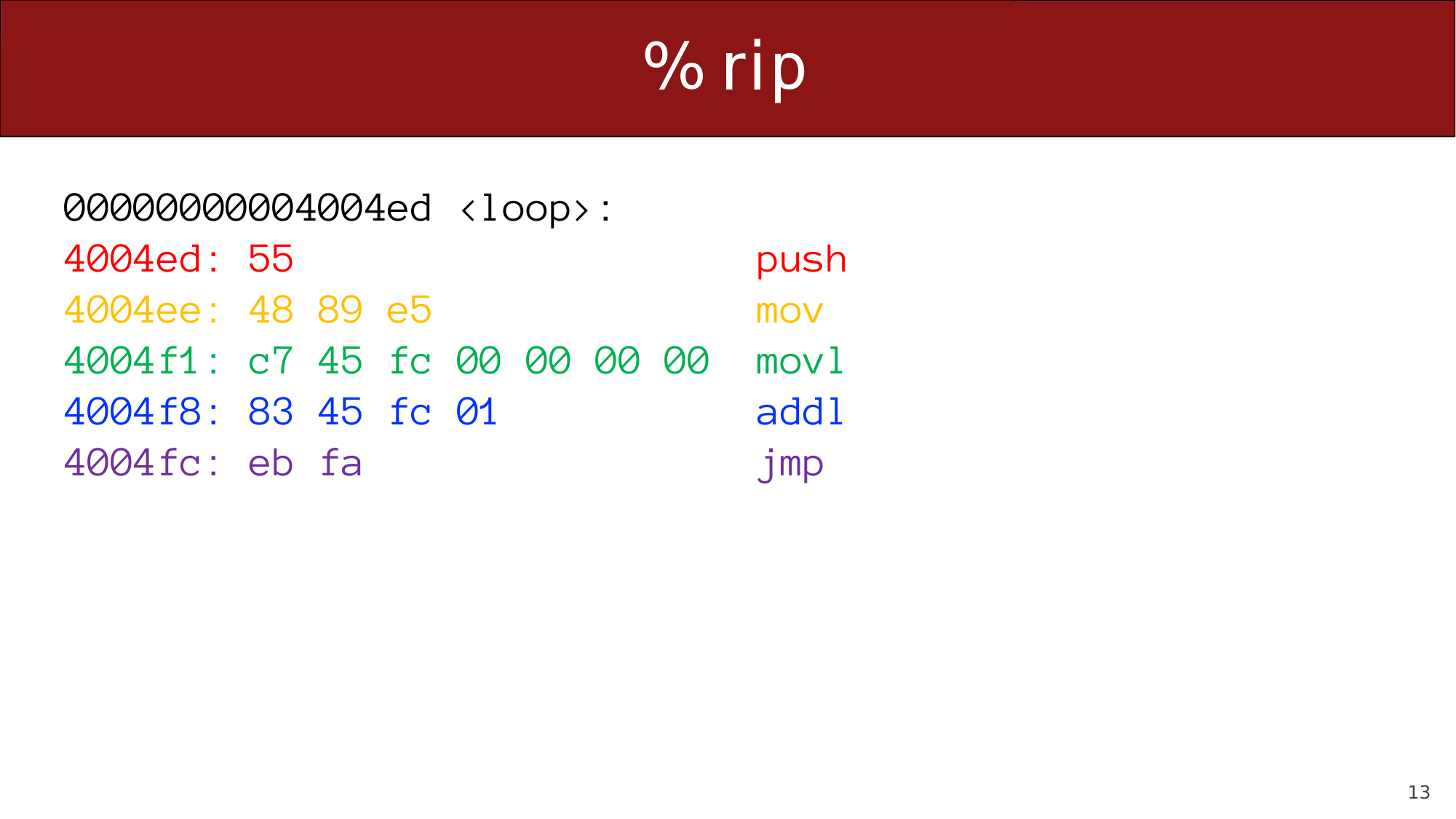

# %rip
00000000004004ed <loop>:
4004ed: 55                    push
4004ee: 48 89 e5              mov
4004f1: c7 45 fc 00 00 00 00  movl
4004f8: 83 45 fc 01           addl
4004fc: eb fa                 jmp